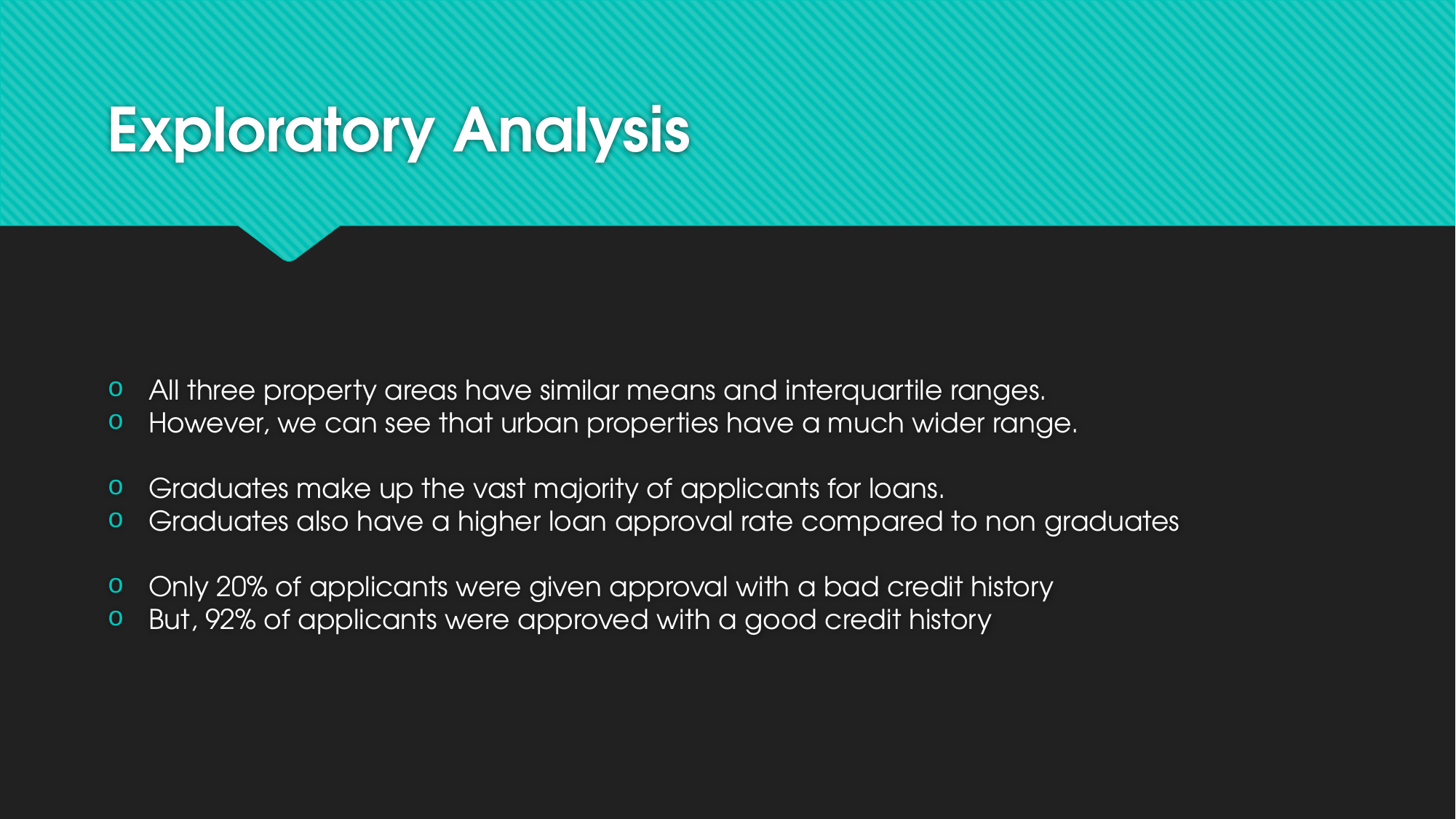

# Exploratory Analysis
All three property areas have similar means and interquartile ranges.
However, we can see that urban properties have a much wider range.

Graduates make up the vast majority of applicants for loans.
Graduates also have a higher loan approval rate compared to non graduates

Only 20% of applicants were given approval with a bad credit history
But, 92% of applicants were approved with a good credit history